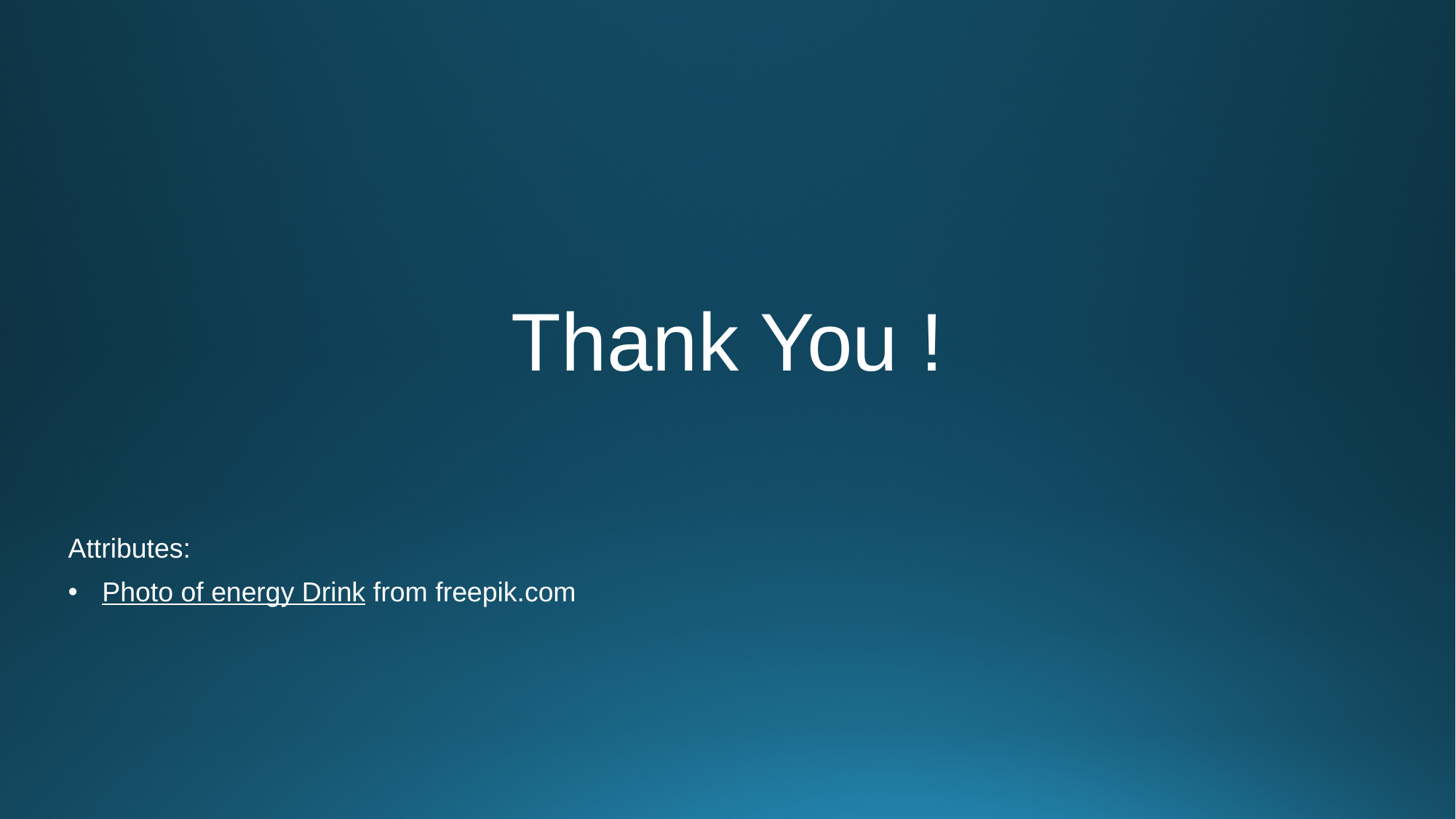

# Thank You !
Attributes:
Photo of energy Drink from freepik.com